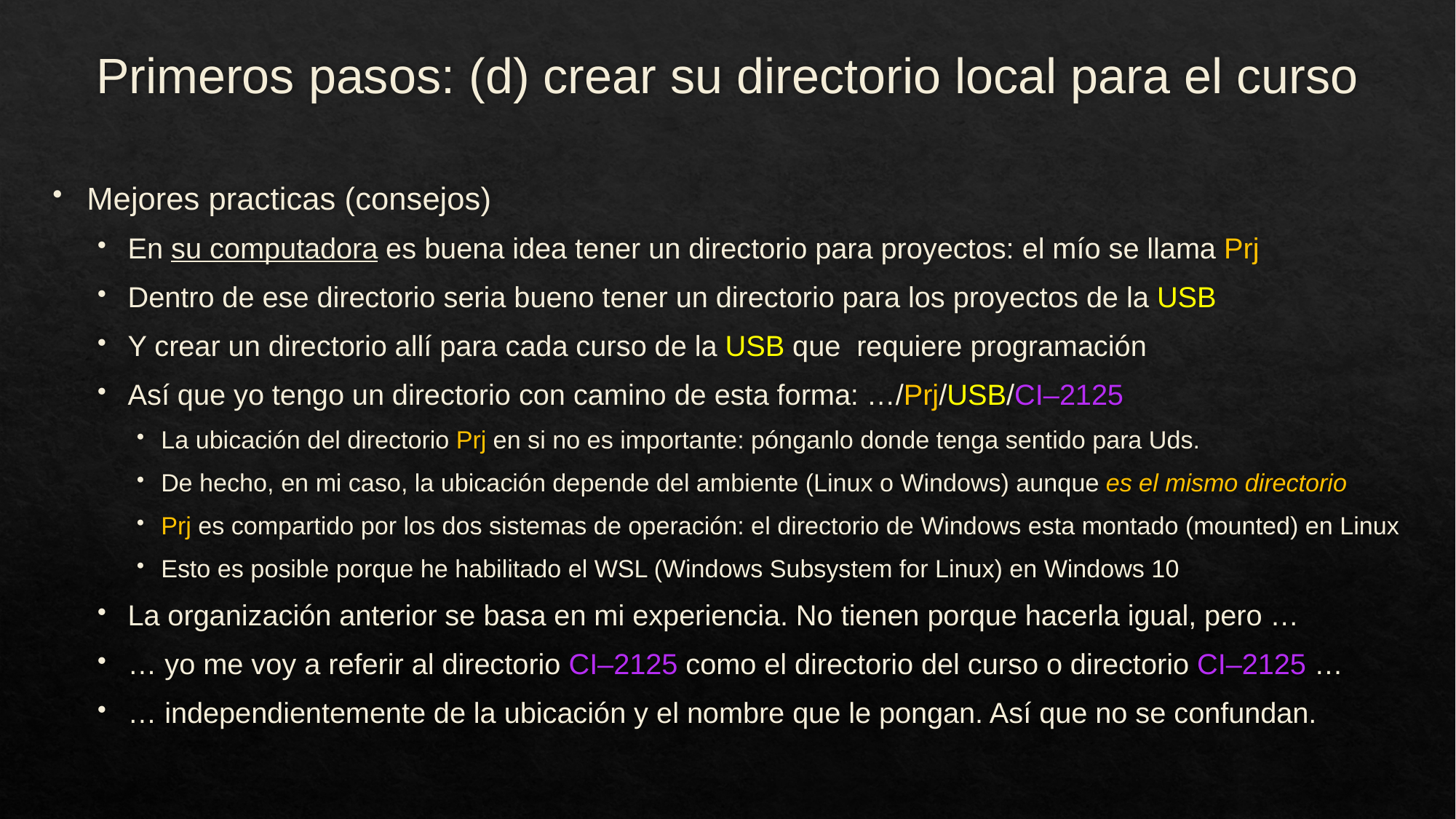

# Primeros pasos: (d) crear su directorio local para el curso
Mejores practicas (consejos)
En su computadora es buena idea tener un directorio para proyectos: el mío se llama Prj
Dentro de ese directorio seria bueno tener un directorio para los proyectos de la USB
Y crear un directorio allí para cada curso de la USB que  requiere programación
Así que yo tengo un directorio con camino de esta forma: …/Prj/USB/CI–2125
La ubicación del directorio Prj en si no es importante: pónganlo donde tenga sentido para Uds.
De hecho, en mi caso, la ubicación depende del ambiente (Linux o Windows) aunque es el mismo directorio
Prj es compartido por los dos sistemas de operación: el directorio de Windows esta montado (mounted) en Linux
Esto es posible porque he habilitado el WSL (Windows Subsystem for Linux) en Windows 10
La organización anterior se basa en mi experiencia. No tienen porque hacerla igual, pero …
… yo me voy a referir al directorio CI–2125 como el directorio del curso o directorio CI–2125 …
… independientemente de la ubicación y el nombre que le pongan. Así que no se confundan.